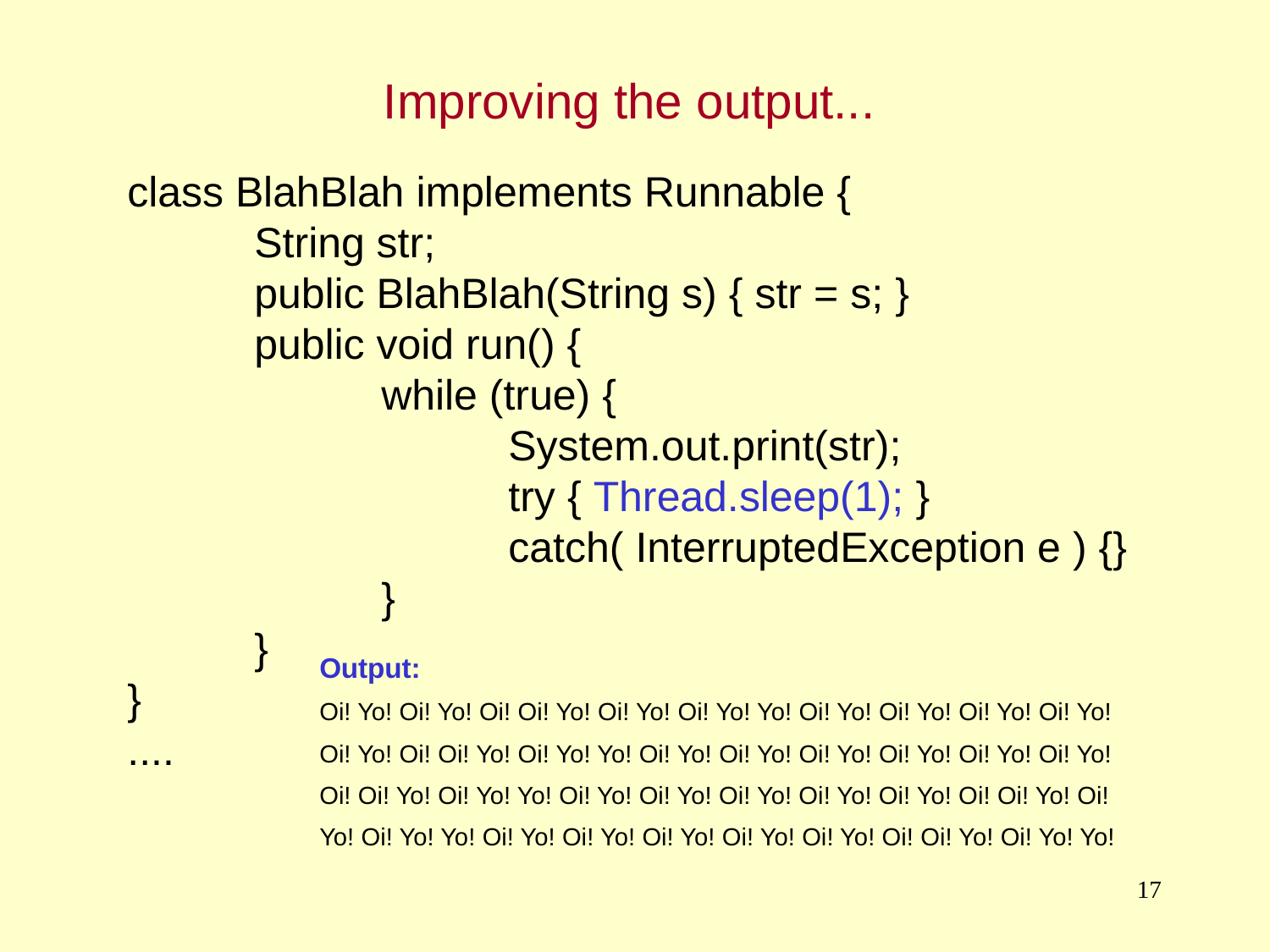

Improving the output...
class BlahBlah implements Runnable {
	String str;
	public BlahBlah(String s) { str = s; }
	public void run() {
		while (true) {
			System.out.print(str);
			try { Thread.sleep(1); }
			catch( InterruptedException e ) {}
		}
	}
}
....
Output:
Oi! Yo! Oi! Yo! Oi! Oi! Yo! Oi! Yo! Oi! Yo! Yo! Oi! Yo! Oi! Yo! Oi! Yo! Oi! Yo!
Oi! Yo! Oi! Oi! Yo! Oi! Yo! Yo! Oi! Yo! Oi! Yo! Oi! Yo! Oi! Yo! Oi! Yo! Oi! Yo!
Oi! Oi! Yo! Oi! Yo! Yo! Oi! Yo! Oi! Yo! Oi! Yo! Oi! Yo! Oi! Yo! Oi! Oi! Yo! Oi!
Yo! Oi! Yo! Yo! Oi! Yo! Oi! Yo! Oi! Yo! Oi! Yo! Oi! Yo! Oi! Oi! Yo! Oi! Yo! Yo!
17